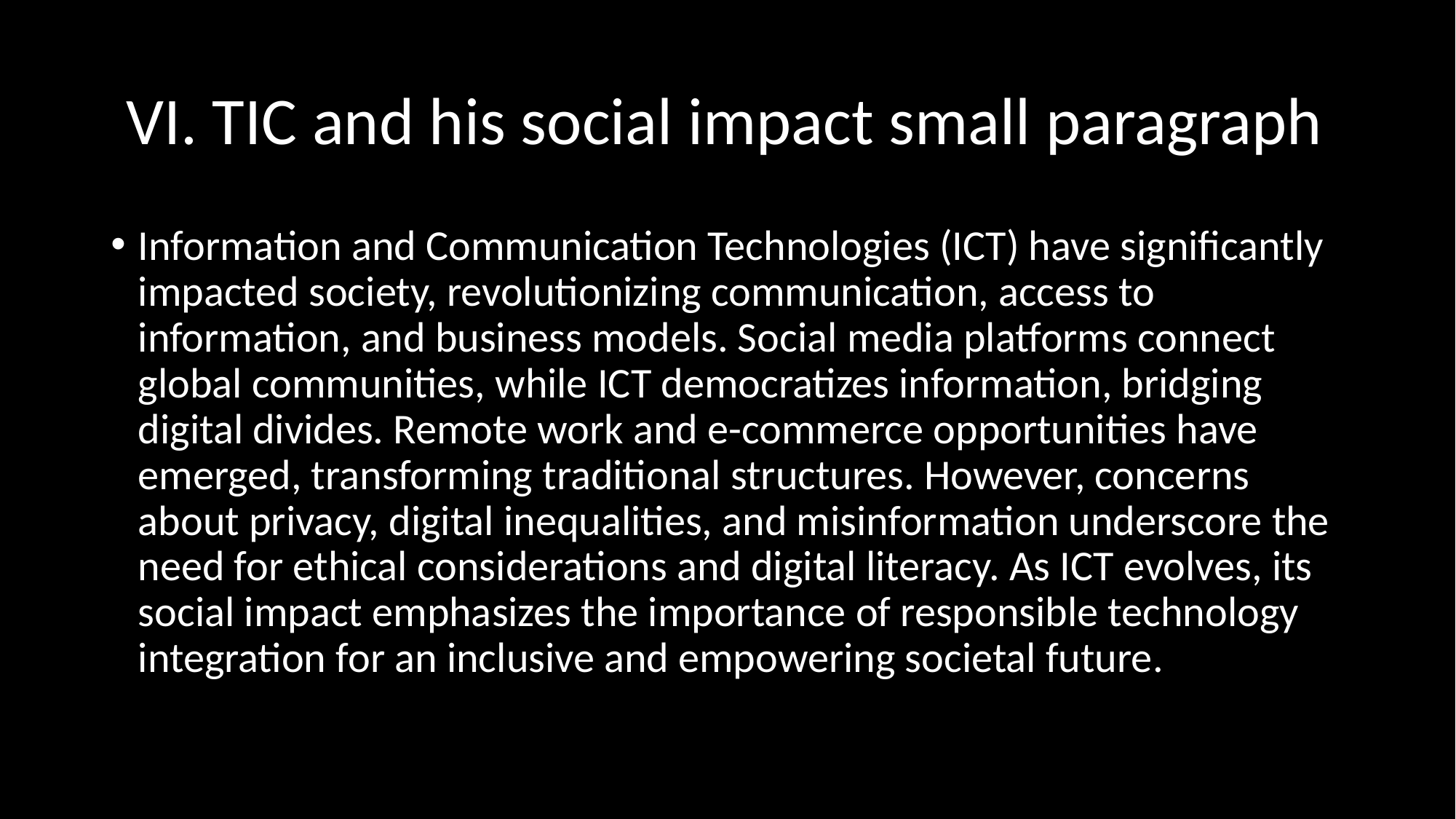

# VI. TIC and his social impact small paragraph
Information and Communication Technologies (ICT) have significantly impacted society, revolutionizing communication, access to information, and business models. Social media platforms connect global communities, while ICT democratizes information, bridging digital divides. Remote work and e-commerce opportunities have emerged, transforming traditional structures. However, concerns about privacy, digital inequalities, and misinformation underscore the need for ethical considerations and digital literacy. As ICT evolves, its social impact emphasizes the importance of responsible technology integration for an inclusive and empowering societal future.